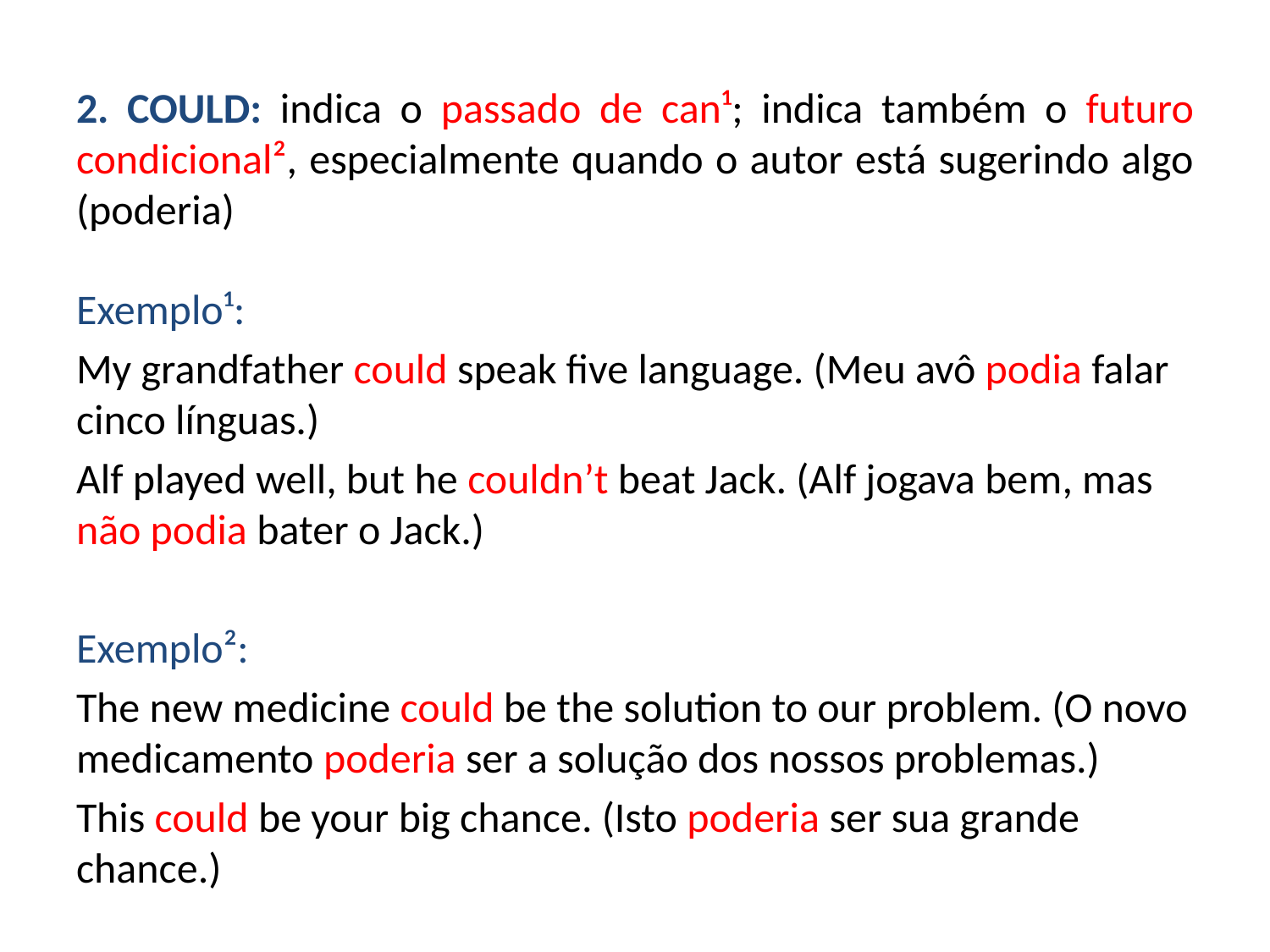

# 2. COULD: indica o passado de can¹; indica também o futuro condicional², especialmente quando o autor está sugerindo algo (poderia)
Exemplo¹:
My grandfather could speak five language. (Meu avô podia falar cinco línguas.)
Alf played well, but he couldn’t beat Jack. (Alf jogava bem, mas não podia bater o Jack.)

Exemplo²:
The new medicine could be the solution to our problem. (O novo medicamento poderia ser a solução dos nossos problemas.)
This could be your big chance. (Isto poderia ser sua grande chance.)